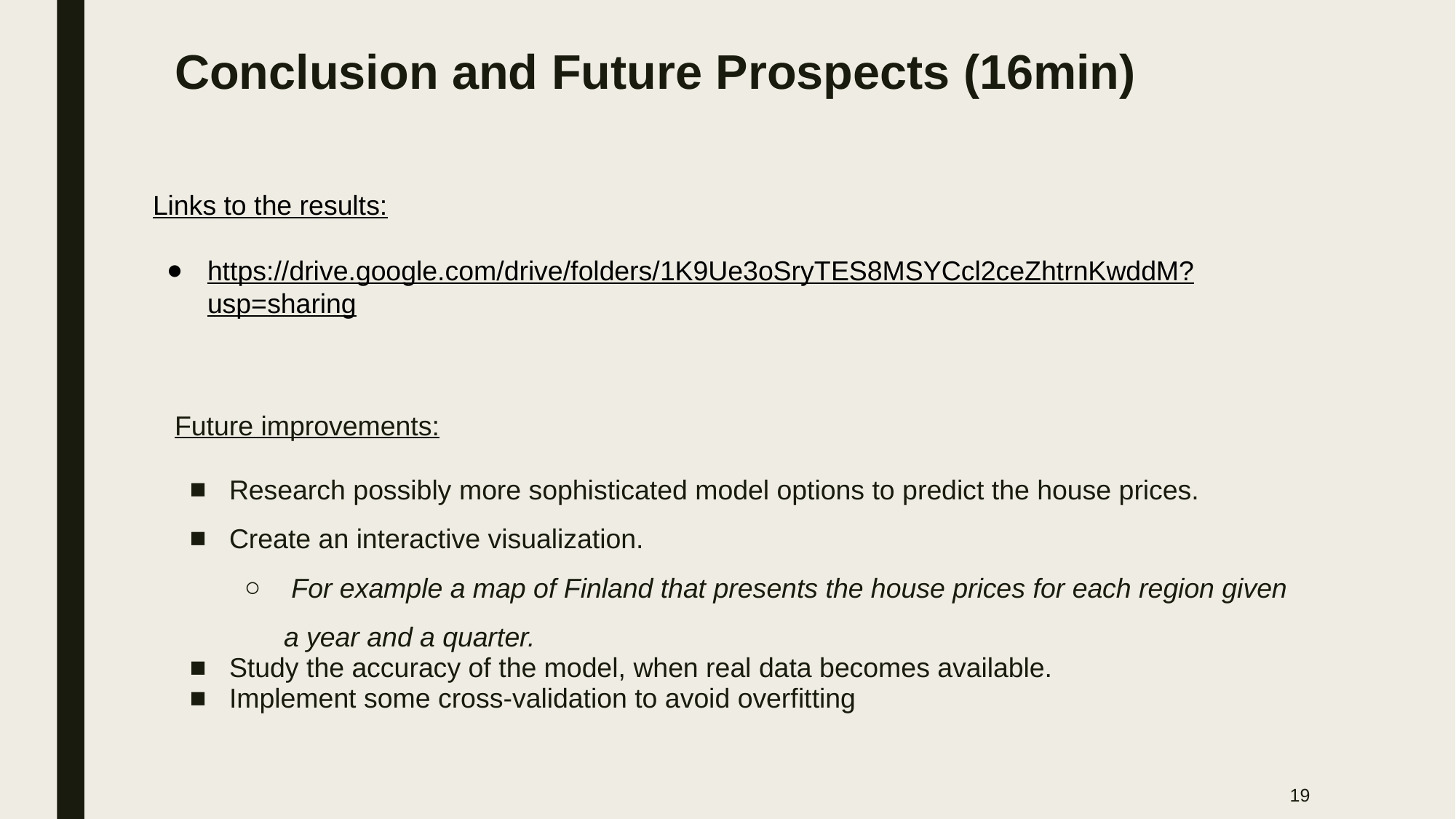

# Conclusion and Future Prospects (16min)
Links to the results:

https://drive.google.com/drive/folders/1K9Ue3oSryTES8MSYCcl2ceZhtrnKwddM?usp=sharing

Future improvements:
Research possibly more sophisticated model options to predict the house prices.
Create an interactive visualization.
 For example a map of Finland that presents the house prices for each region given a year and a quarter.
Study the accuracy of the model, when real data becomes available.
Implement some cross-validation to avoid overfitting
19